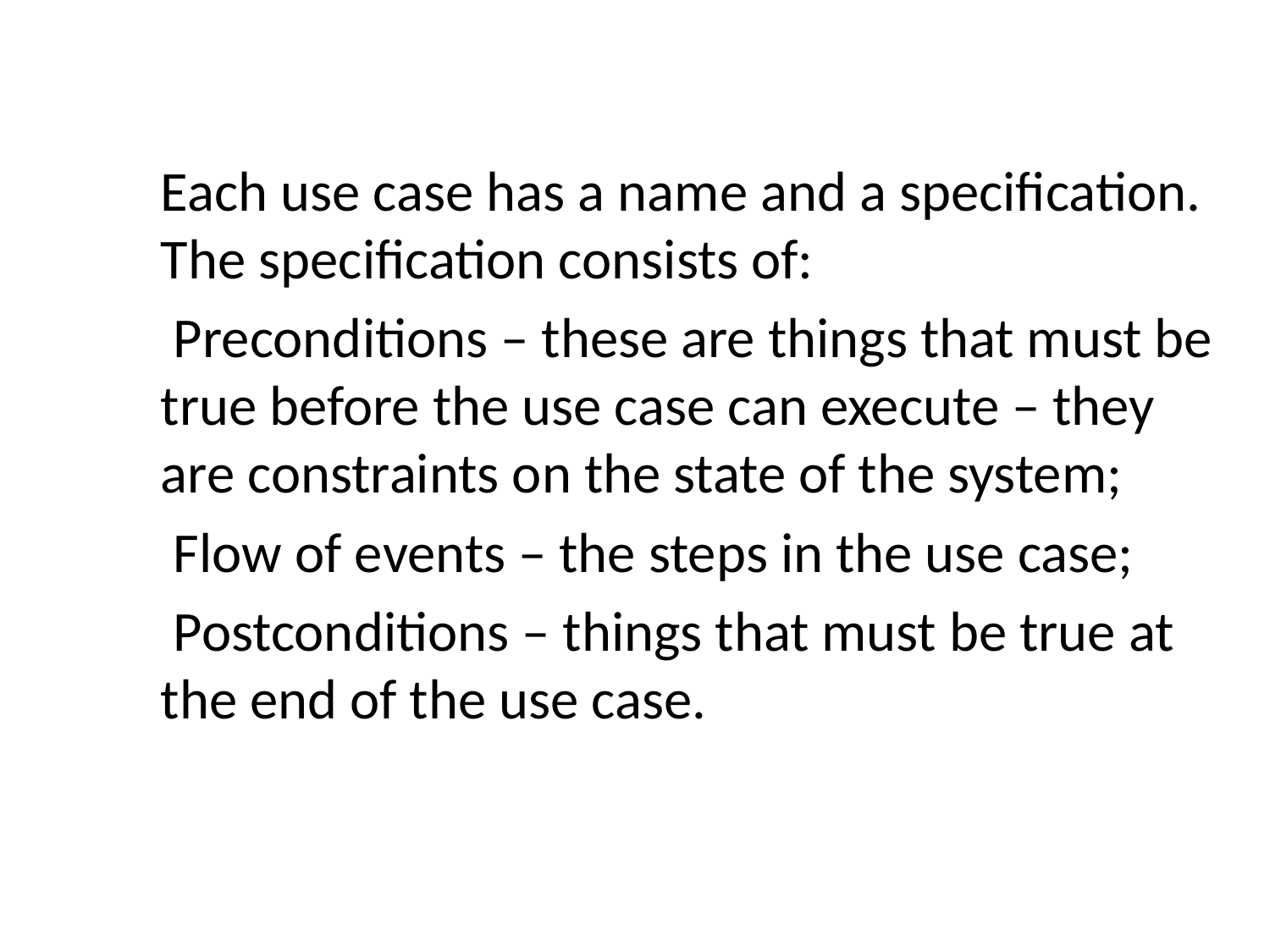

Each use case has a name and a specification. The specification consists of:
 Preconditions – these are things that must be true before the use case can execute – they are constraints on the state of the system;
 Flow of events – the steps in the use case;
 Postconditions – things that must be true at the end of the use case.